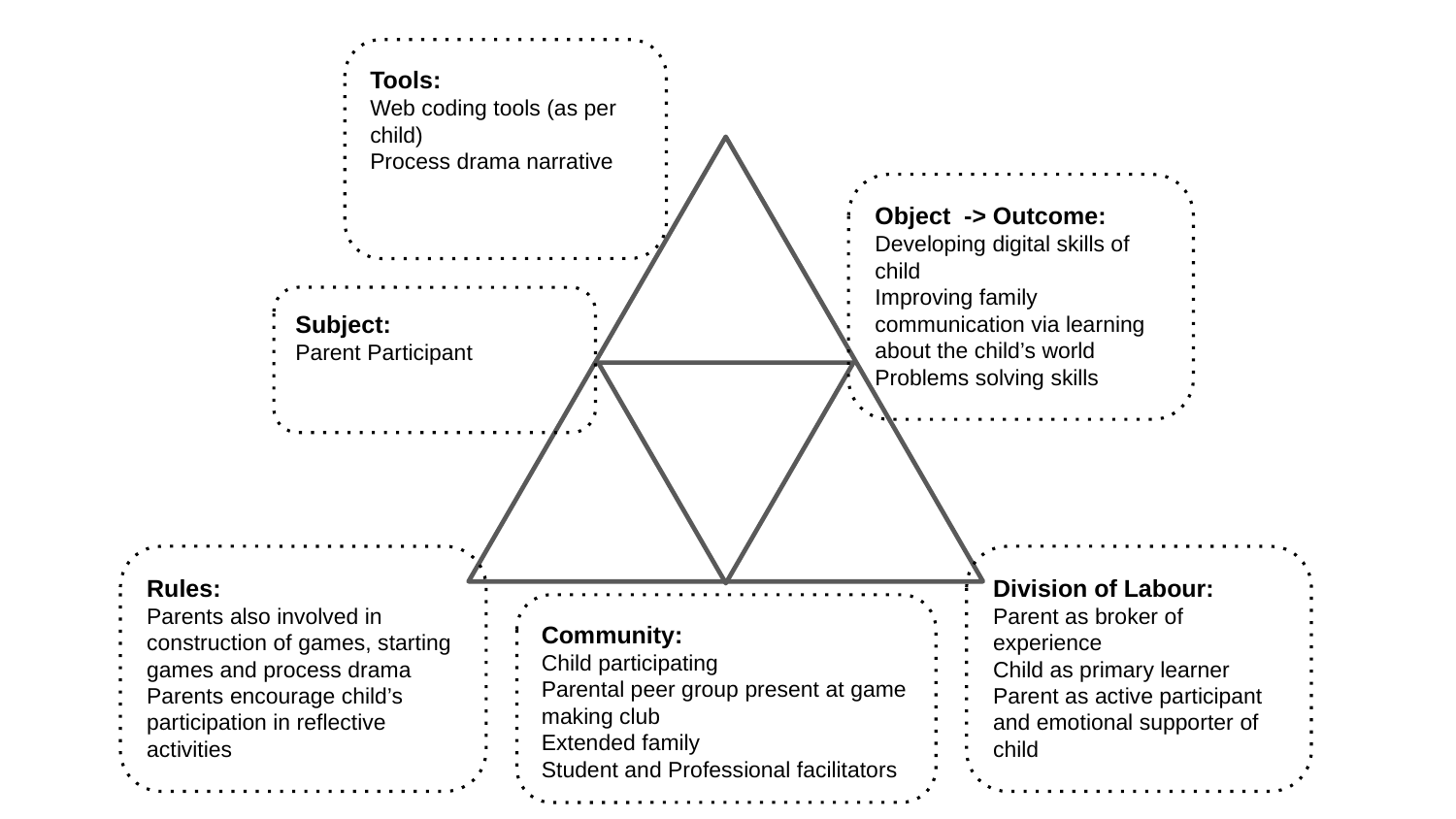

Tools:
Web coding tools (as per child)
Process drama narrative

Object  -> Outcome:
Developing digital skills of child
Improving family communication via learning about the child’s world
Problems solving skills
Subject:
Parent Participant
Rules:
Parents also involved in construction of games, starting games and process drama
Parents encourage child’s participation in reflective activities
Division of Labour:
Parent as broker of experience
Child as primary learner
Parent as active participant and emotional supporter of child
Community:
Child participating
Parental peer group present at game making club
Extended family
Student and Professional facilitators